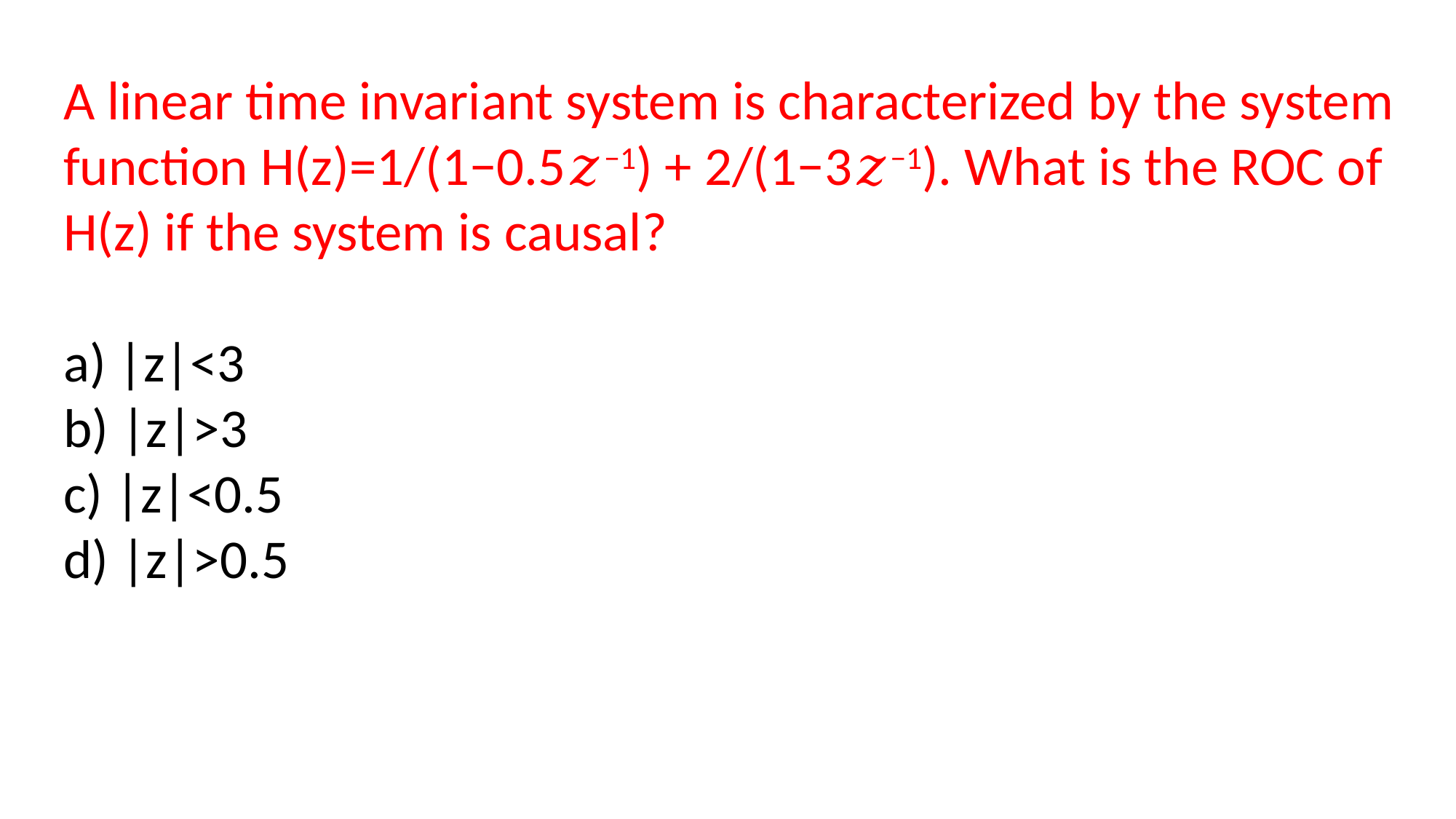

A linear time invariant system is characterized by the system function H(z)=1/(1−0.5𝑧−1) + 2/(1−3𝑧−1). What is the ROC of H(z) if the system is causal?
a) |z|<3
b) |z|>3
c) |z|<0.5
d) |z|>0.5